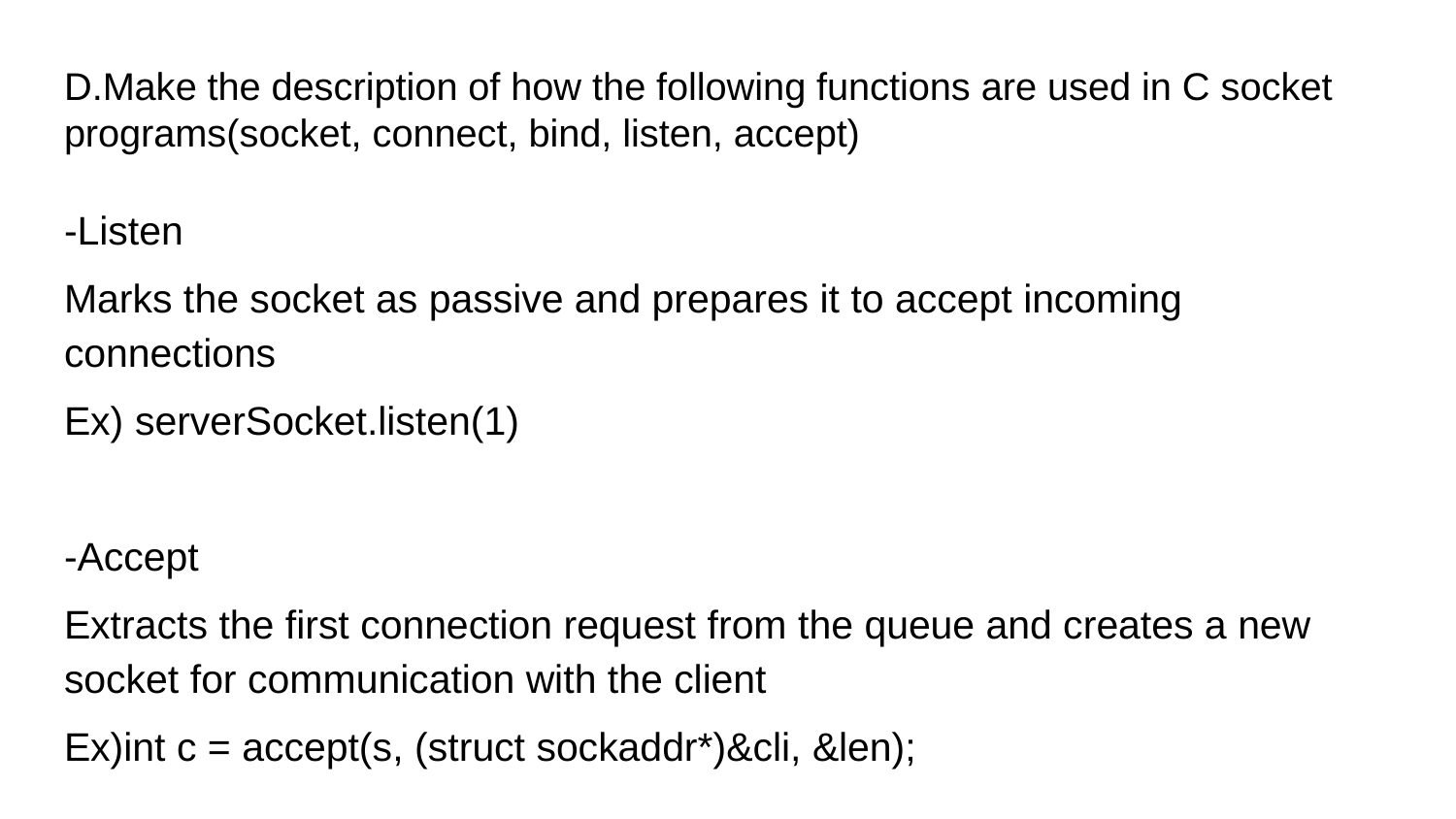

# D.Make the description of how the following functions are used in C socket programs(socket, connect, bind, listen, accept)
-Listen
Marks the socket as passive and prepares it to accept incoming connections
Ex) serverSocket.listen(1)

-Accept
Extracts the first connection request from the queue and creates a new socket for communication with the client
Ex)int c = accept(s, (struct sockaddr*)&cli, &len);